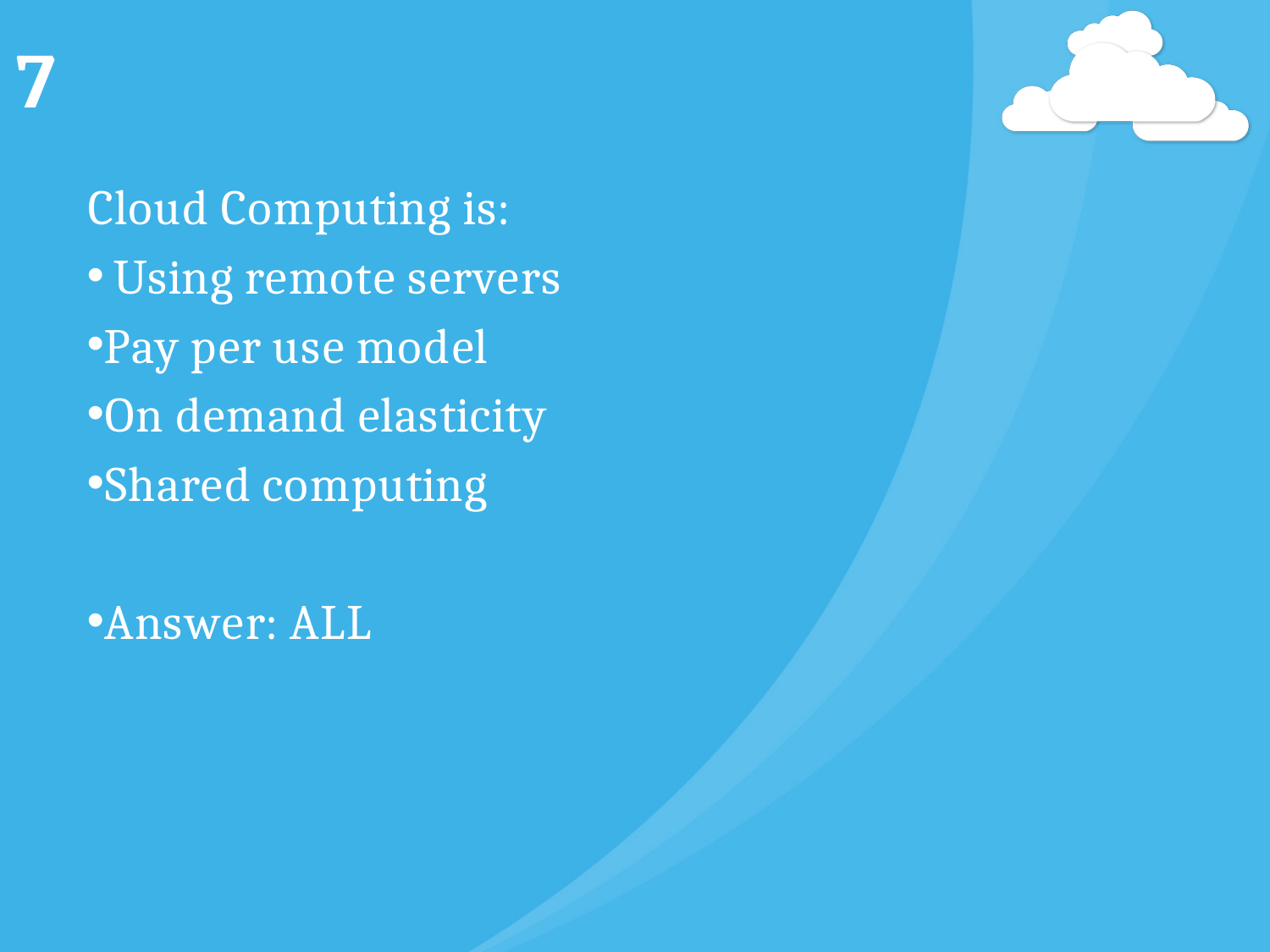

# 7
Cloud Computing is:
 Using remote servers
Pay per use model
On demand elasticity
Shared computing

Answer: ALL